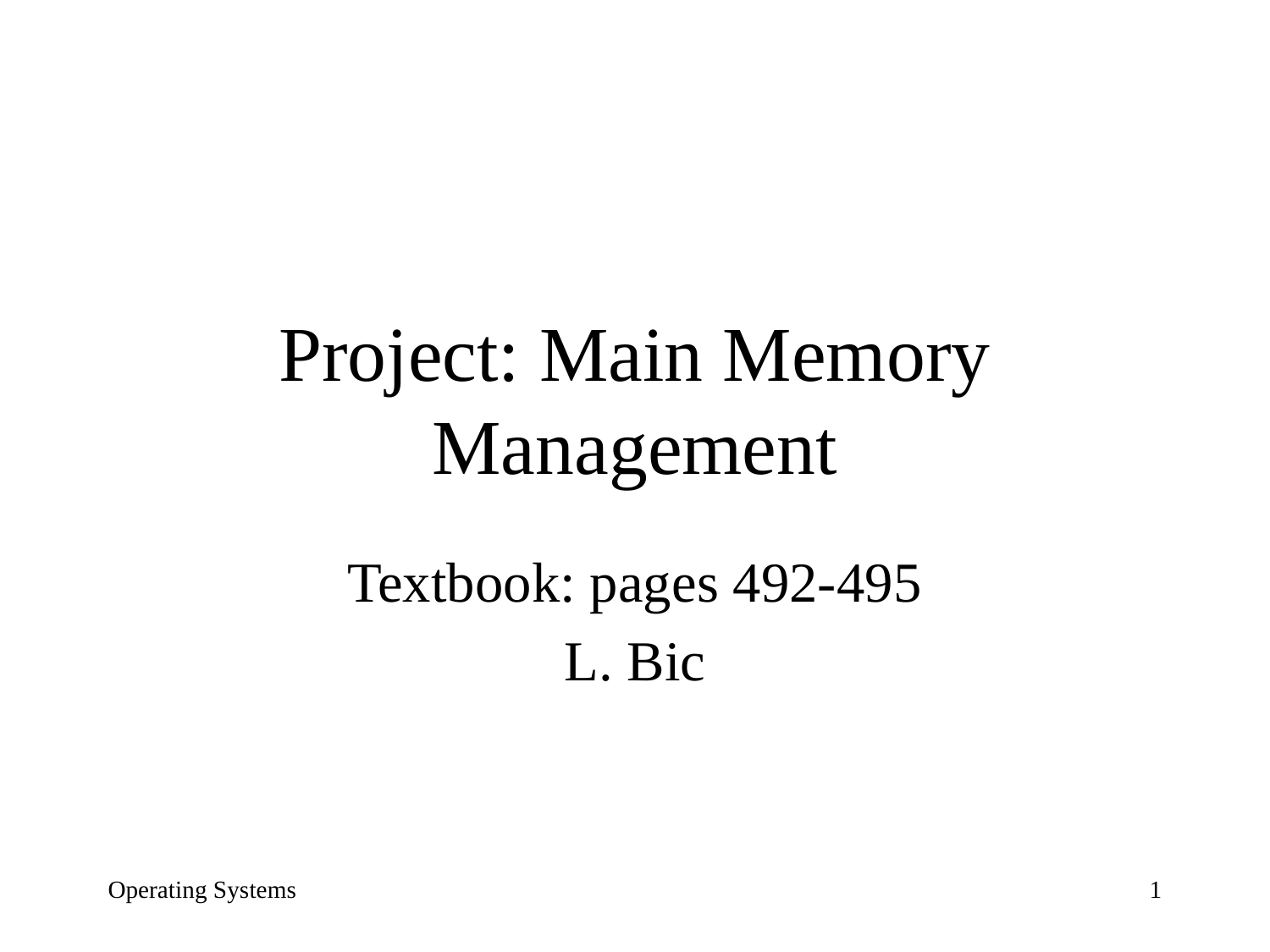

# Project: Main Memory Management
Textbook: pages 492-495
L. Bic
Operating Systems
1